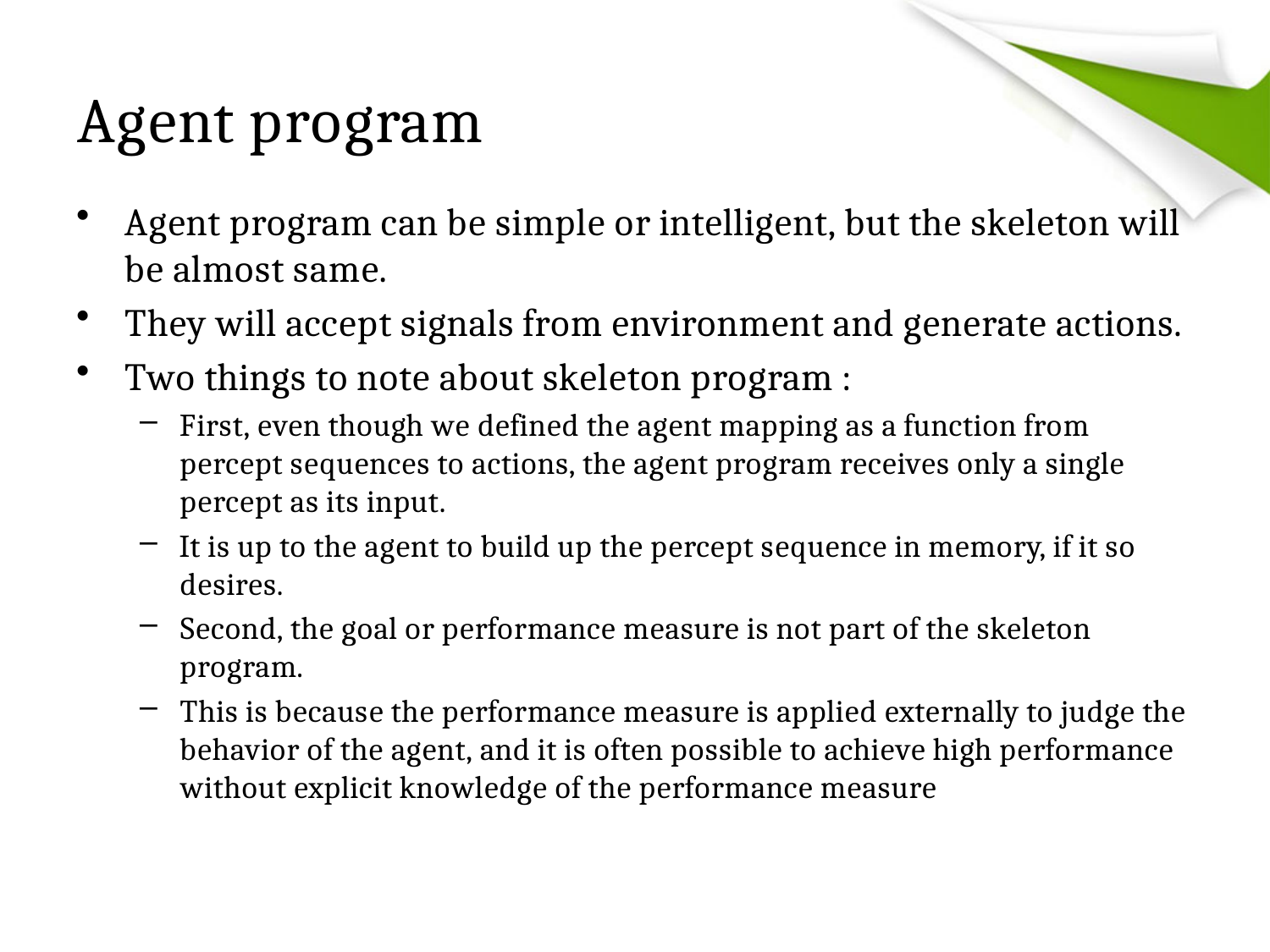

# Agent program
Agent program can be simple or intelligent, but the skeleton will be almost same.
They will accept signals from environment and generate actions.
Two things to note about skeleton program :
First, even though we defined the agent mapping as a function from percept sequences to actions, the agent program receives only a single percept as its input.
It is up to the agent to build up the percept sequence in memory, if it so desires.
Second, the goal or performance measure is not part of the skeleton program.
This is because the performance measure is applied externally to judge the behavior of the agent, and it is often possible to achieve high performance without explicit knowledge of the performance measure